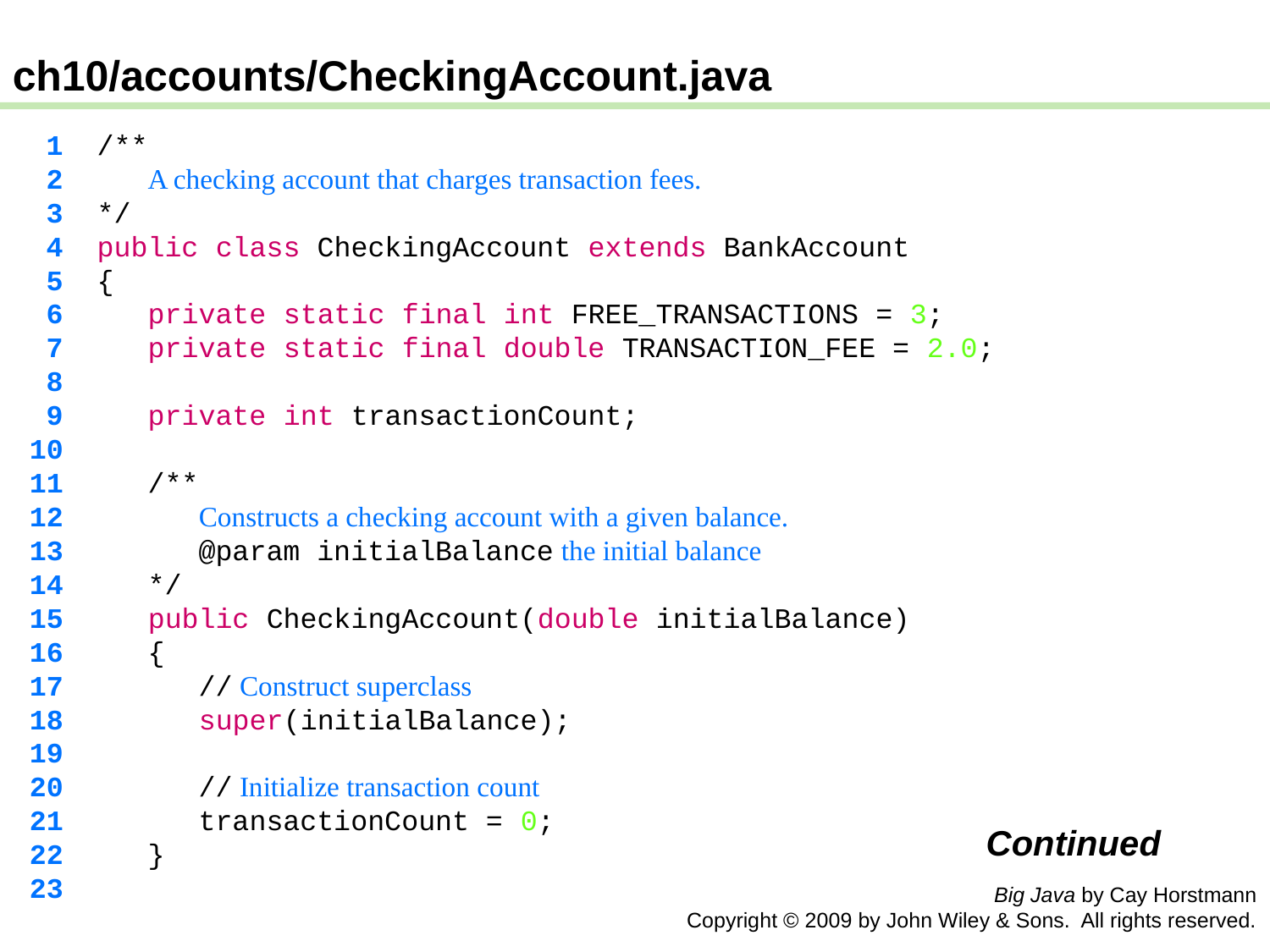

ch10/accounts/CheckingAccount.java
  1  /**
  2     A checking account that charges transaction fees.
  3  */
  4  public class CheckingAccount extends BankAccount
  5  {
  6     private static final int FREE_TRANSACTIONS = 3;
  7     private static final double TRANSACTION_FEE = 2.0;
  8
  9     private int transactionCount;
 10
 11     /**
 12        Constructs a checking account with a given balance.
 13        @param initialBalance the initial balance
 14     */
 15     public CheckingAccount(double initialBalance)
 16     {
 17        // Construct superclass
 18        super(initialBalance);
 19
 20        // Initialize transaction count
 21        transactionCount = 0;
 22     }
 23
Continued
Big Java by Cay Horstmann
Copyright © 2009 by John Wiley & Sons.  All rights reserved.